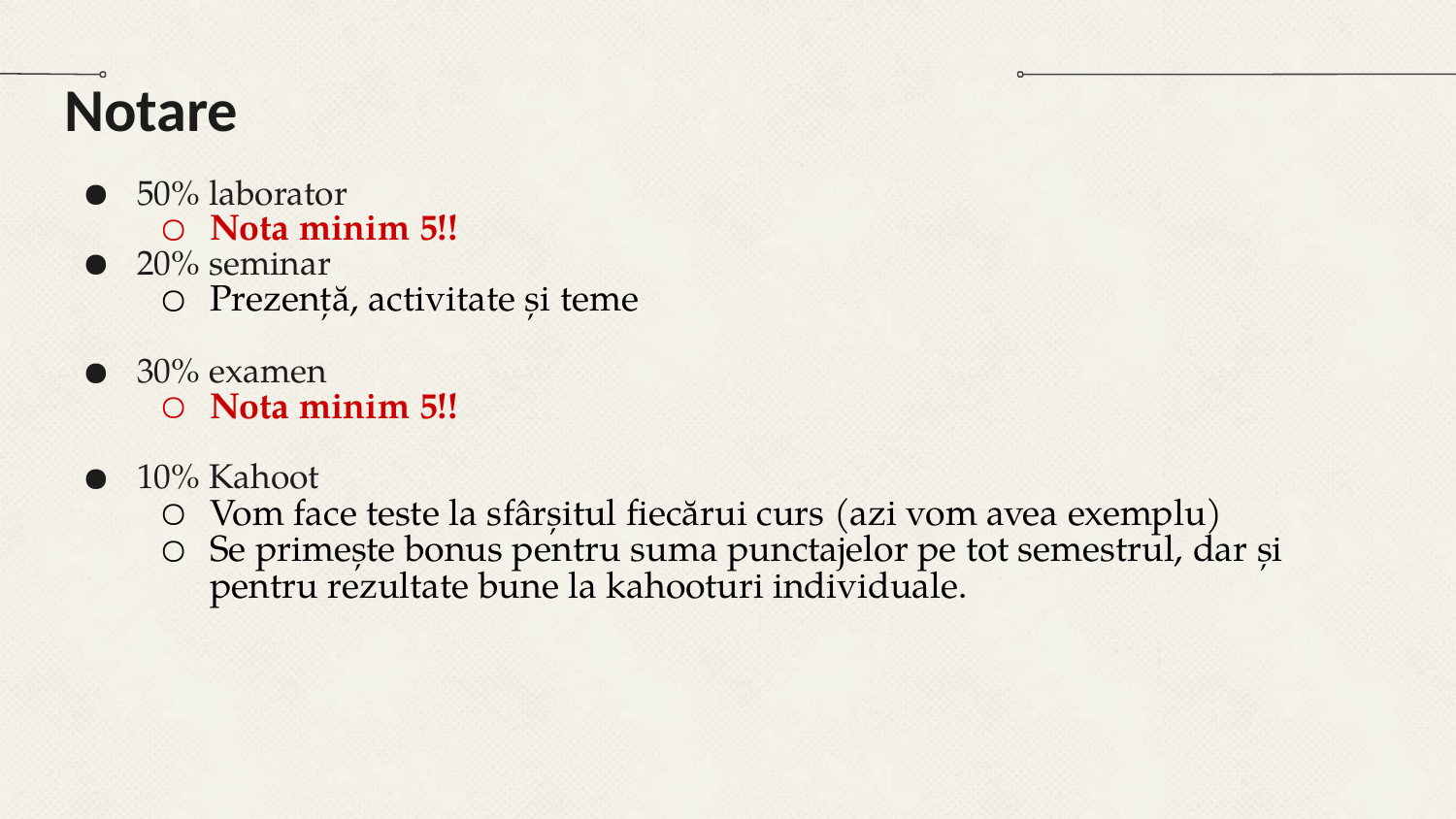

# Notare
50% laborator
Nota minim 5!!
20% seminar
Prezență, activitate și teme
30% examen
Nota minim 5!!
10% Kahoot
Vom face teste la sfârșitul fiecărui curs (azi vom avea exemplu)
Se primește bonus pentru suma punctajelor pe tot semestrul, dar și pentru rezultate bune la kahooturi individuale.